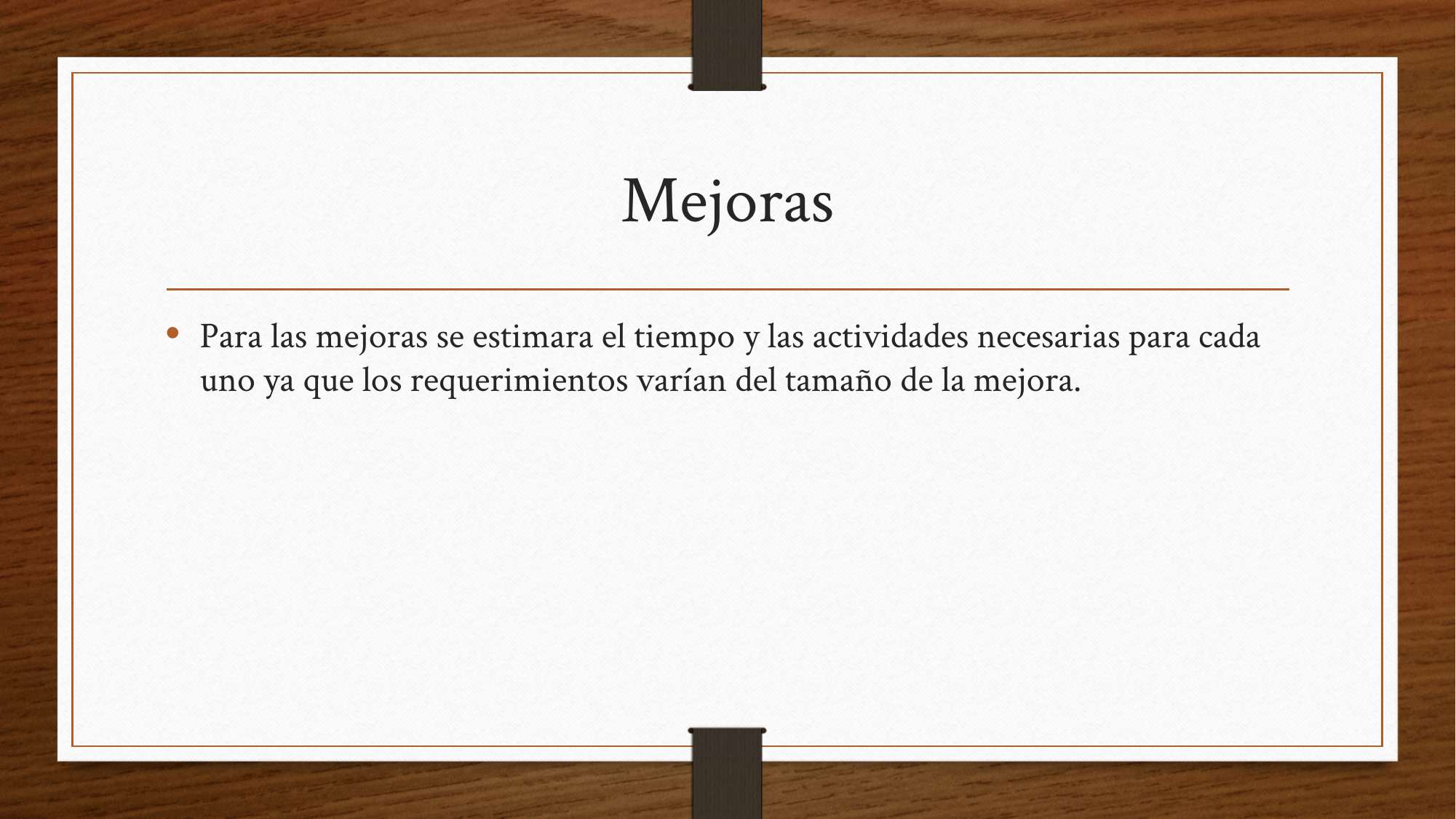

# Mejoras
Para las mejoras se estimara el tiempo y las actividades necesarias para cada uno ya que los requerimientos varían del tamaño de la mejora.